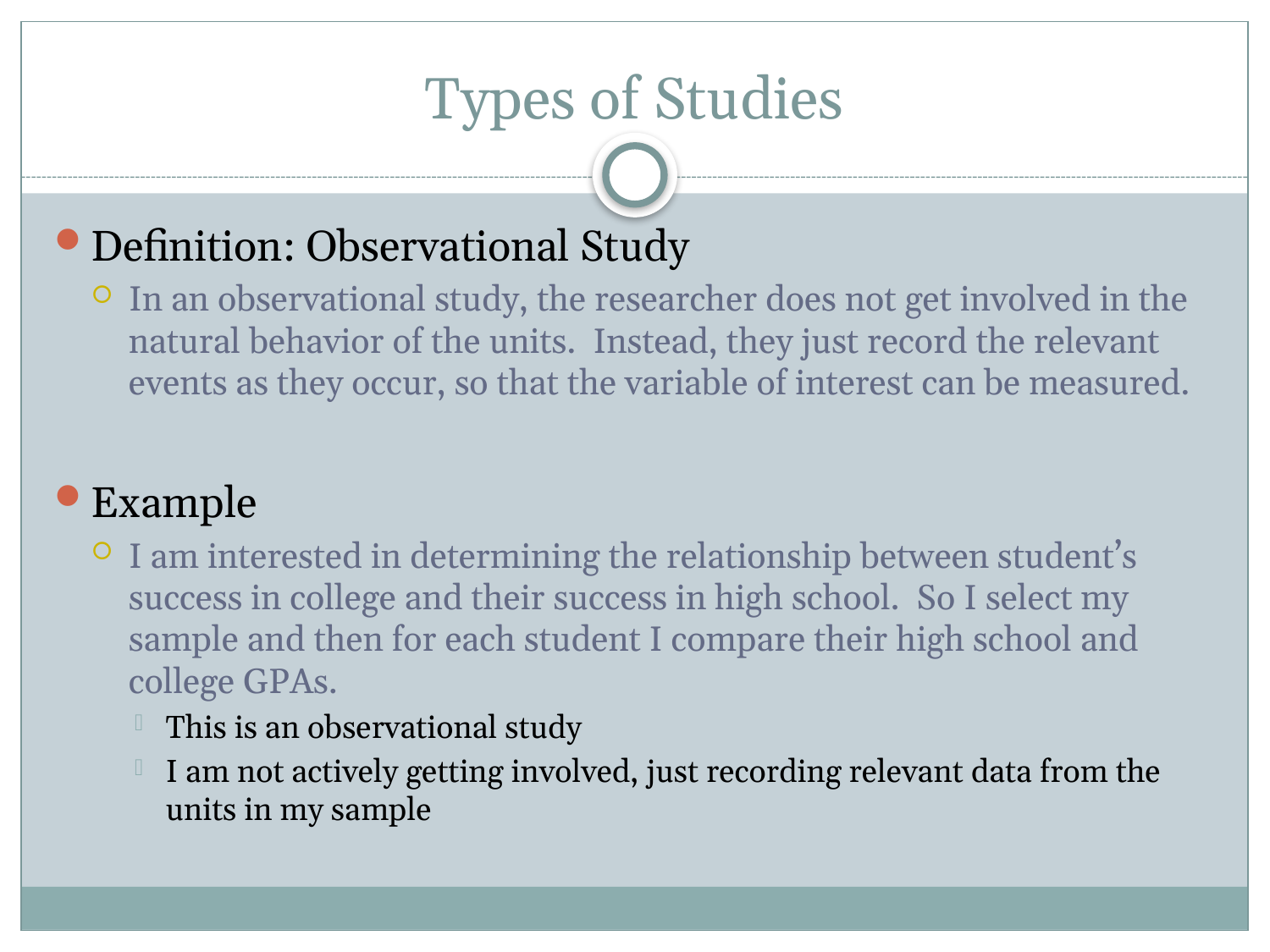

# Types of Studies
Definition: Observational Study
In an observational study, the researcher does not get involved in the natural behavior of the units.  Instead, they just record the relevant events as they occur, so that the variable of interest can be measured.

Example
I am interested in determining the relationship between student’s success in college and their success in high school.  So I select my sample and then for each student I compare their high school and college GPAs.
This is an observational study
I am not actively getting involved, just recording relevant data from the units in my sample